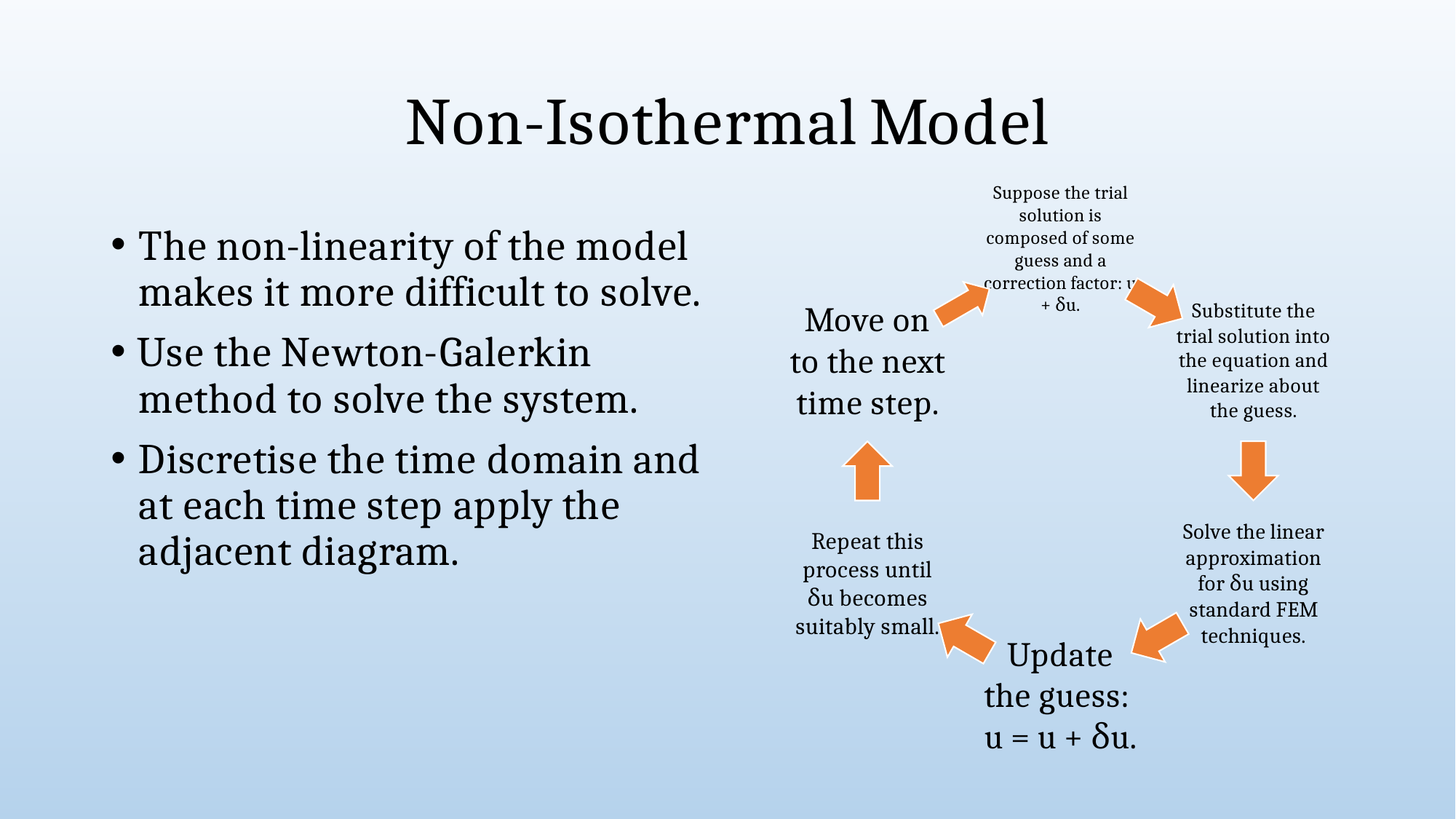

# Non-Isothermal Model
Suppose the trial solution is composed of some guess and a correction factor: u + δu.
Substitute the trial solution into the equation and linearize about the guess.
Solve the linear approximation for δu using standard FEM techniques.
Update the guess:
u = u + δu.
Repeat this process until δu becomes suitably small.
Move on to the next time step.
The non-linearity of the model makes it more difficult to solve.
Use the Newton-Galerkin method to solve the system.
Discretise the time domain and at each time step apply the adjacent diagram.